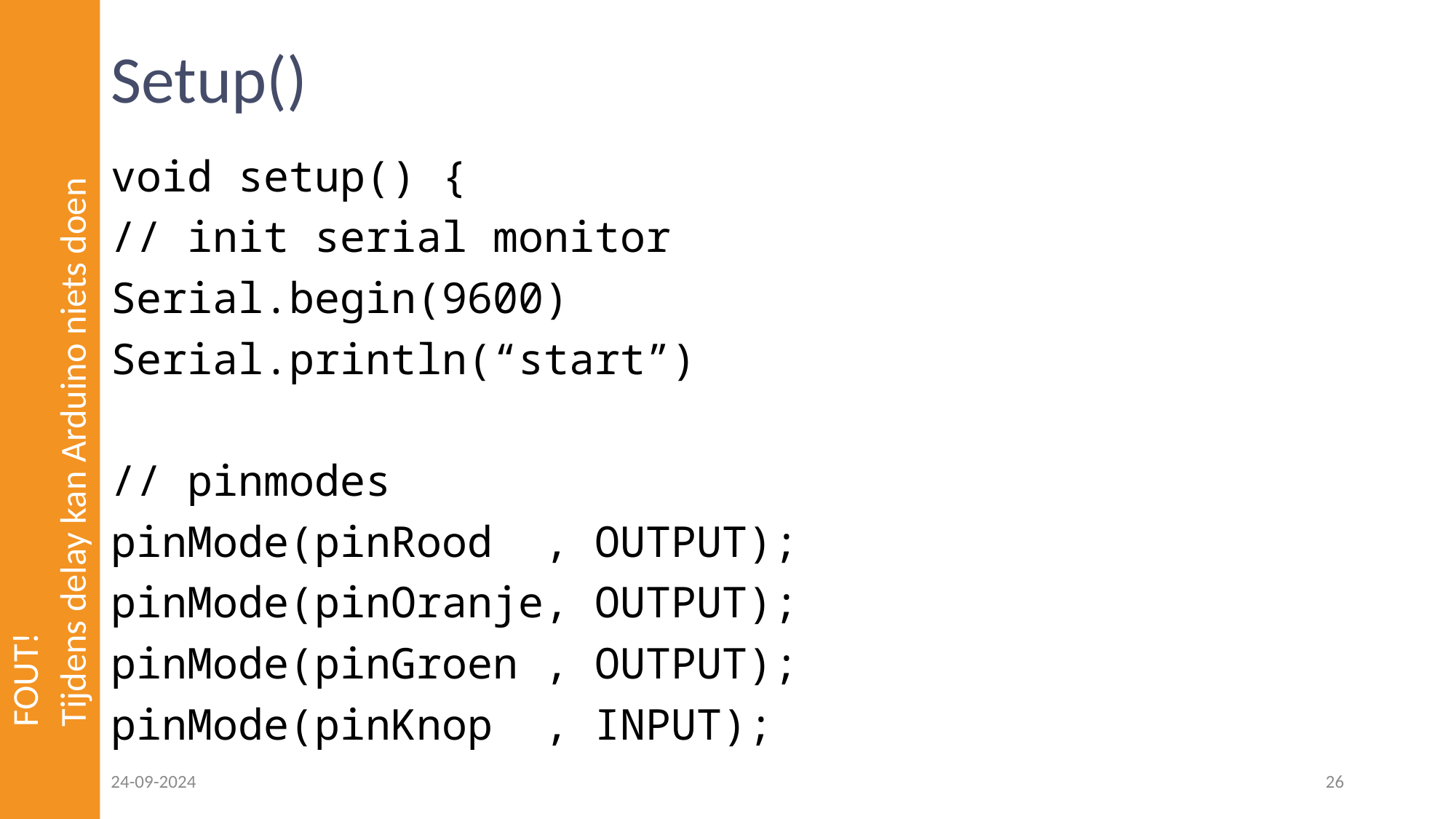

# Setup()
void setup() {
// init serial monitor
Serial.begin(9600)
Serial.println(“start”)

// pinmodes
pinMode(pinRood  , OUTPUT);
pinMode(pinOranje, OUTPUT);
pinMode(pinGroen , OUTPUT);
pinMode(pinKnop  , INPUT);

FOUT!
Tijdens delay kan Arduino niets doen
24-09-2024

26